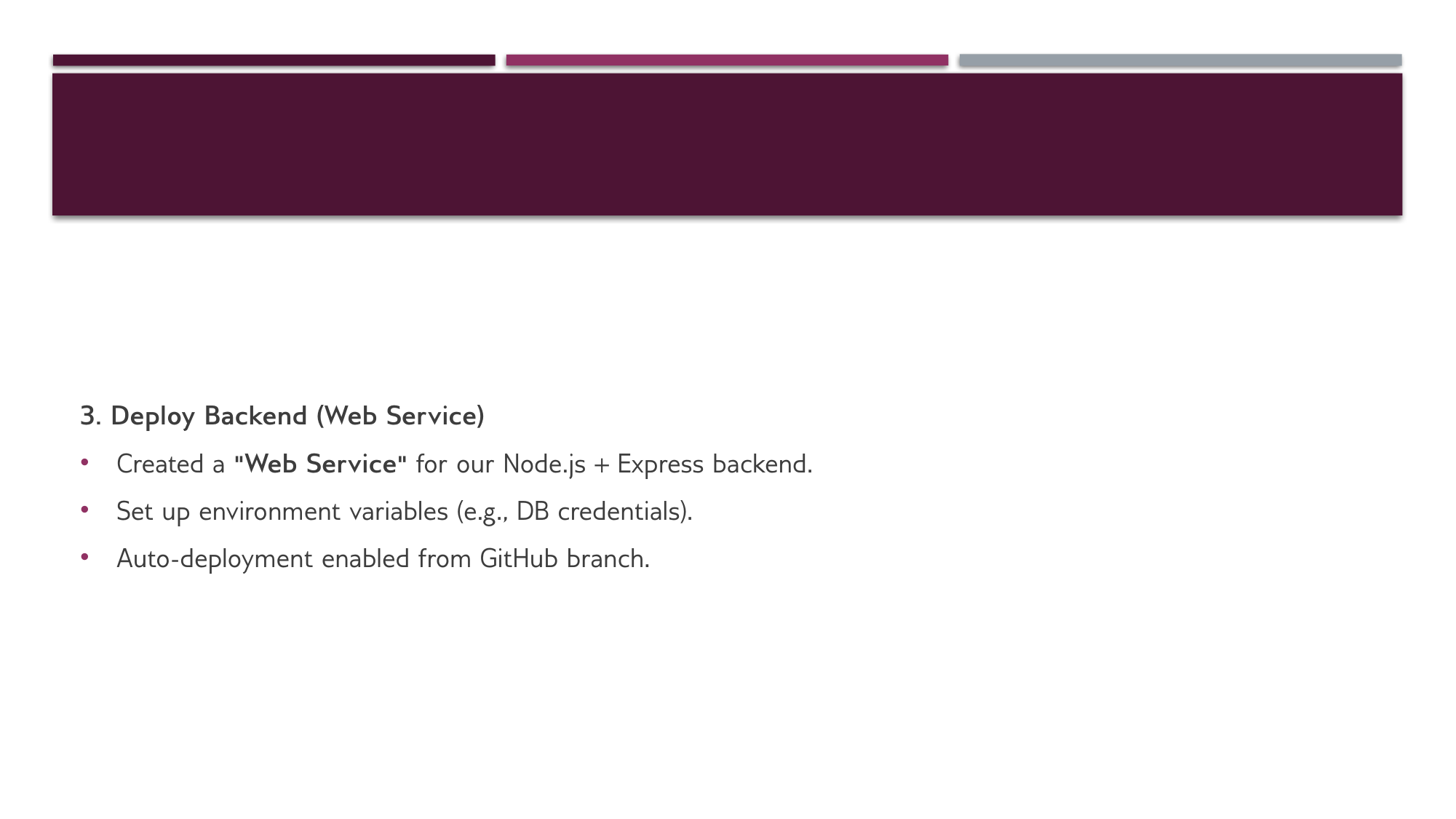

3. Deploy Backend (Web Service)
Created a "Web Service" for our Node.js + Express backend.
Set up environment variables (e.g., DB credentials).
Auto-deployment enabled from GitHub branch.